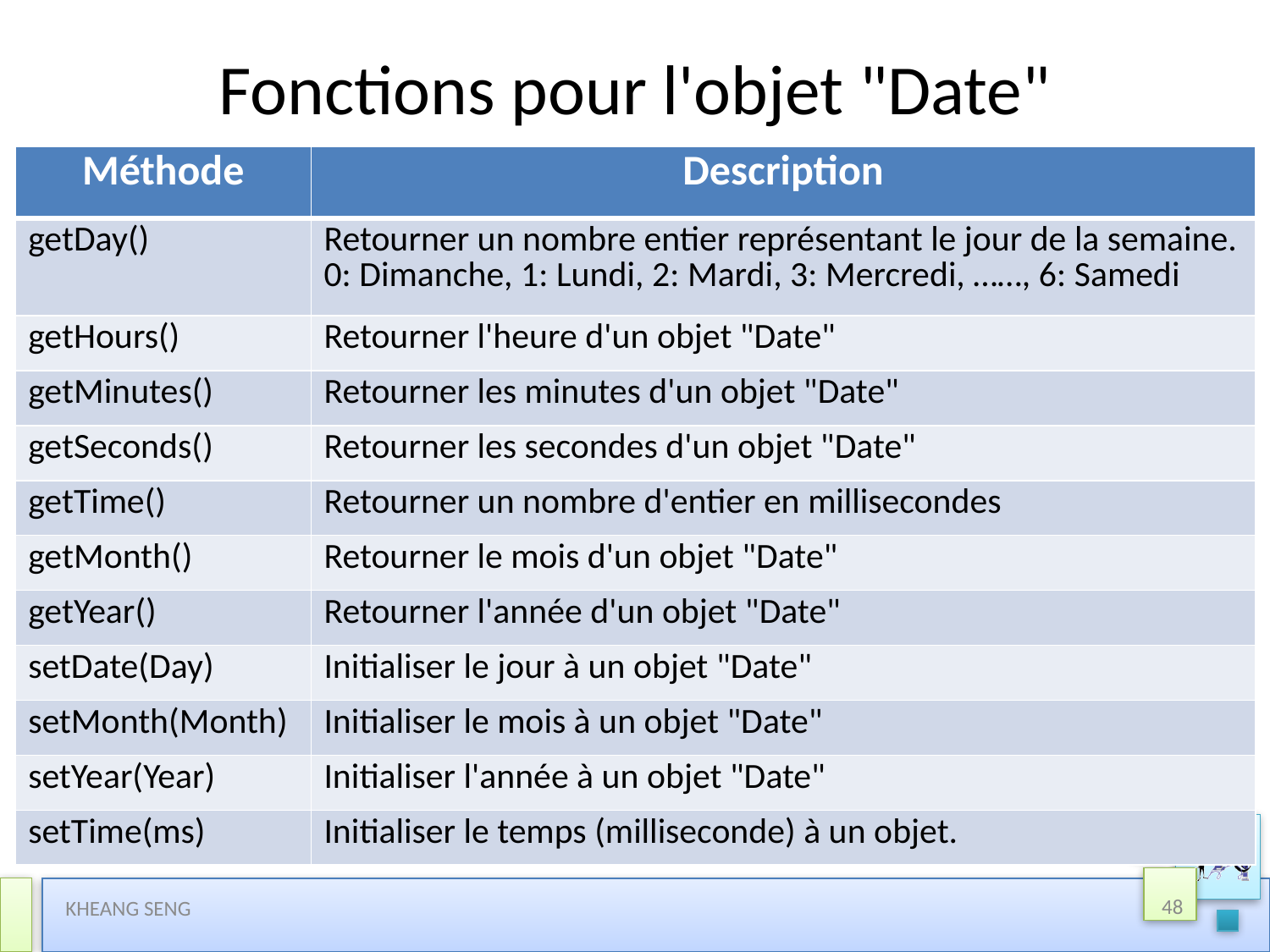

# Fonctions pour l'objet "Date"
| Méthode | Description |
| --- | --- |
| getDay() | Retourner un nombre entier représentant le jour de la semaine. 0: Dimanche, 1: Lundi, 2: Mardi, 3: Mercredi, ……, 6: Samedi |
| getHours() | Retourner l'heure d'un objet "Date" |
| getMinutes() | Retourner les minutes d'un objet "Date" |
| getSeconds() | Retourner les secondes d'un objet "Date" |
| getTime() | Retourner un nombre d'entier en millisecondes |
| getMonth() | Retourner le mois d'un objet "Date" |
| getYear() | Retourner l'année d'un objet "Date" |
| setDate(Day) | Initialiser le jour à un objet "Date" |
| setMonth(Month) | Initialiser le mois à un objet "Date" |
| setYear(Year) | Initialiser l'année à un objet "Date" |
| setTime(ms) | Initialiser le temps (milliseconde) à un objet. |

48
KHEANG SENG